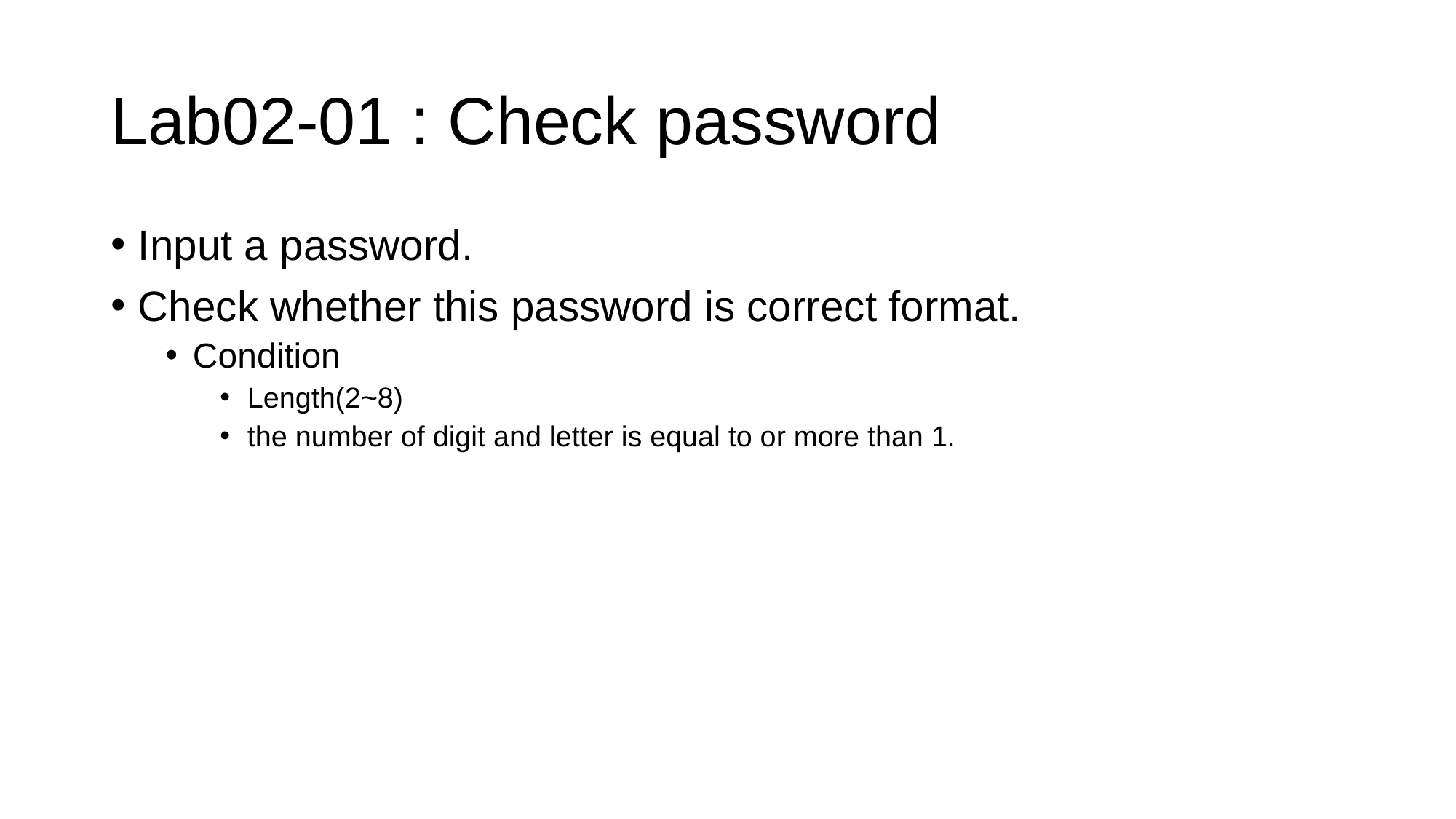

# Lab02-01 : Check password
Input a password.
Check whether this password is correct format.
Condition
Length(2~8)
the number of digit and letter is equal to or more than 1.